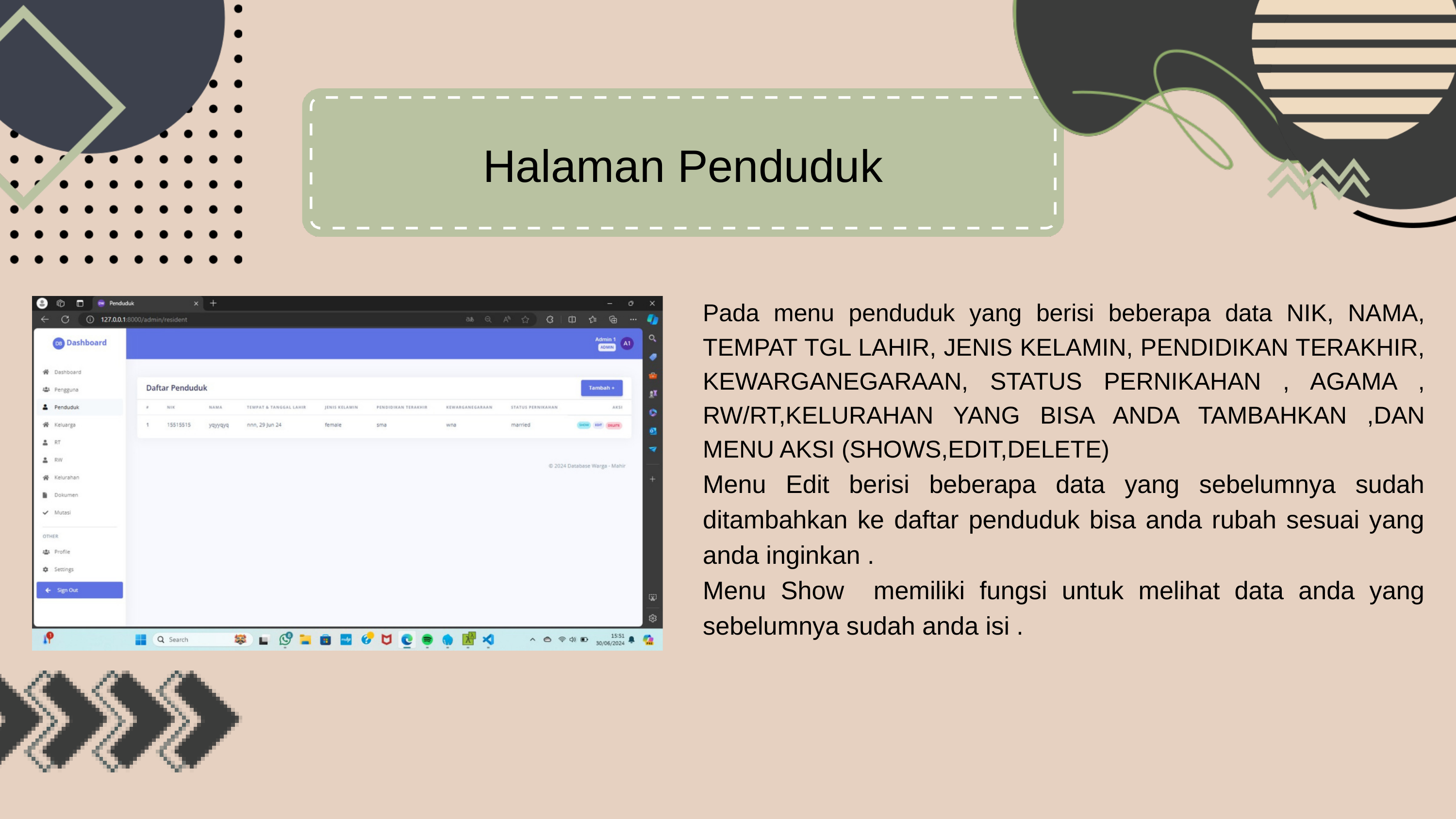

Halaman Penduduk
Pada menu penduduk yang berisi beberapa data NIK, NAMA, TEMPAT TGL LAHIR, JENIS KELAMIN, PENDIDIKAN TERAKHIR, KEWARGANEGARAAN, STATUS PERNIKAHAN , AGAMA , RW/RT,KELURAHAN YANG BISA ANDA TAMBAHKAN ,DAN MENU AKSI (SHOWS,EDIT,DELETE)
Menu Edit berisi beberapa data yang sebelumnya sudah ditambahkan ke daftar penduduk bisa anda rubah sesuai yang anda inginkan .
Menu Show  memiliki fungsi untuk melihat data anda yang sebelumnya sudah anda isi .